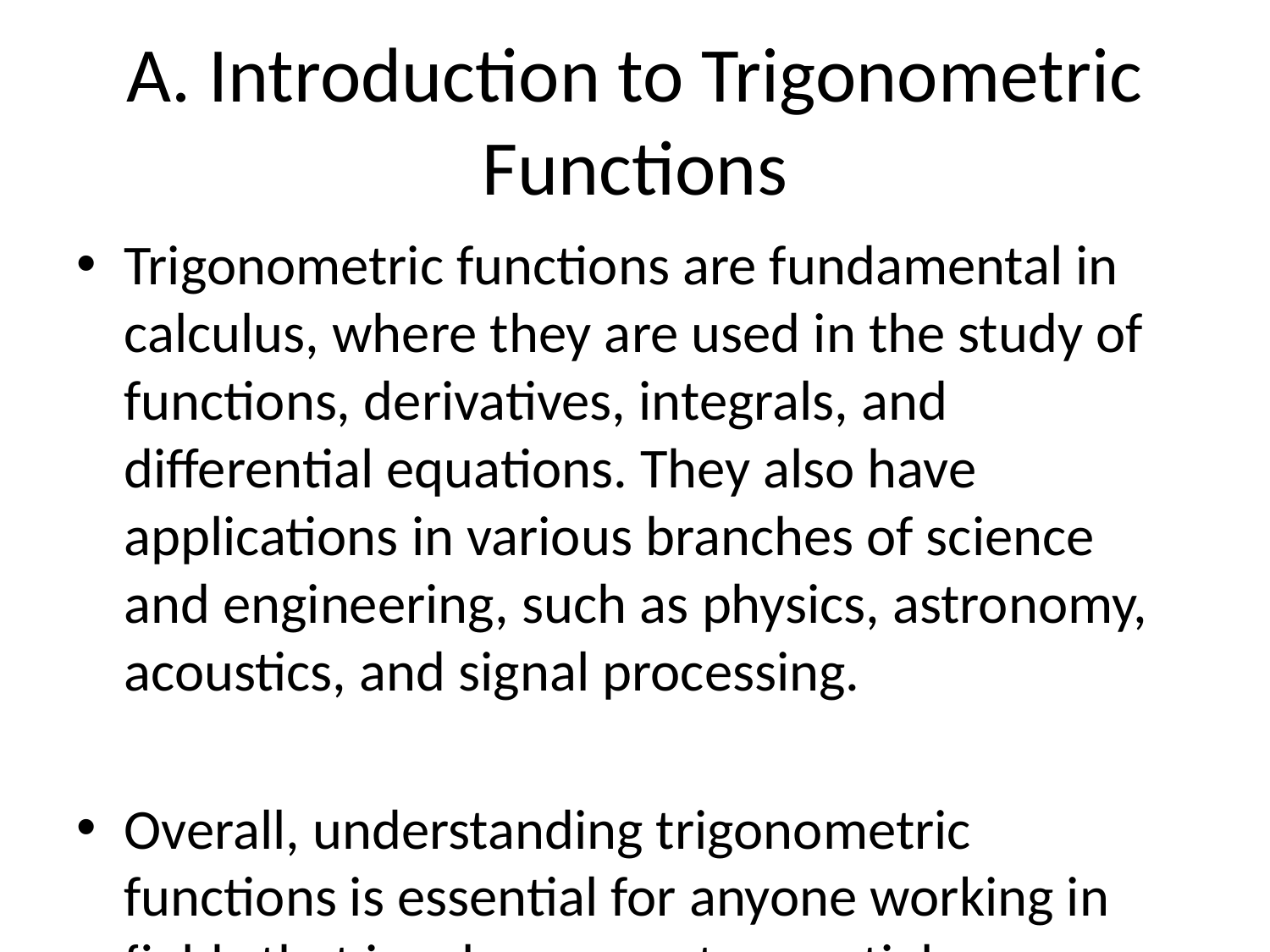

# A. Introduction to Trigonometric Functions
Trigonometric functions are fundamental in calculus, where they are used in the study of functions, derivatives, integrals, and differential equations. They also have applications in various branches of science and engineering, such as physics, astronomy, acoustics, and signal processing.

Overall, understanding trigonometric functions is essential for anyone working in fields that involve geometry, spatial relationships, or periodic behavior. They provide a powerful tool for solving problems and modeling real-world phenomena involving angles and triangles.